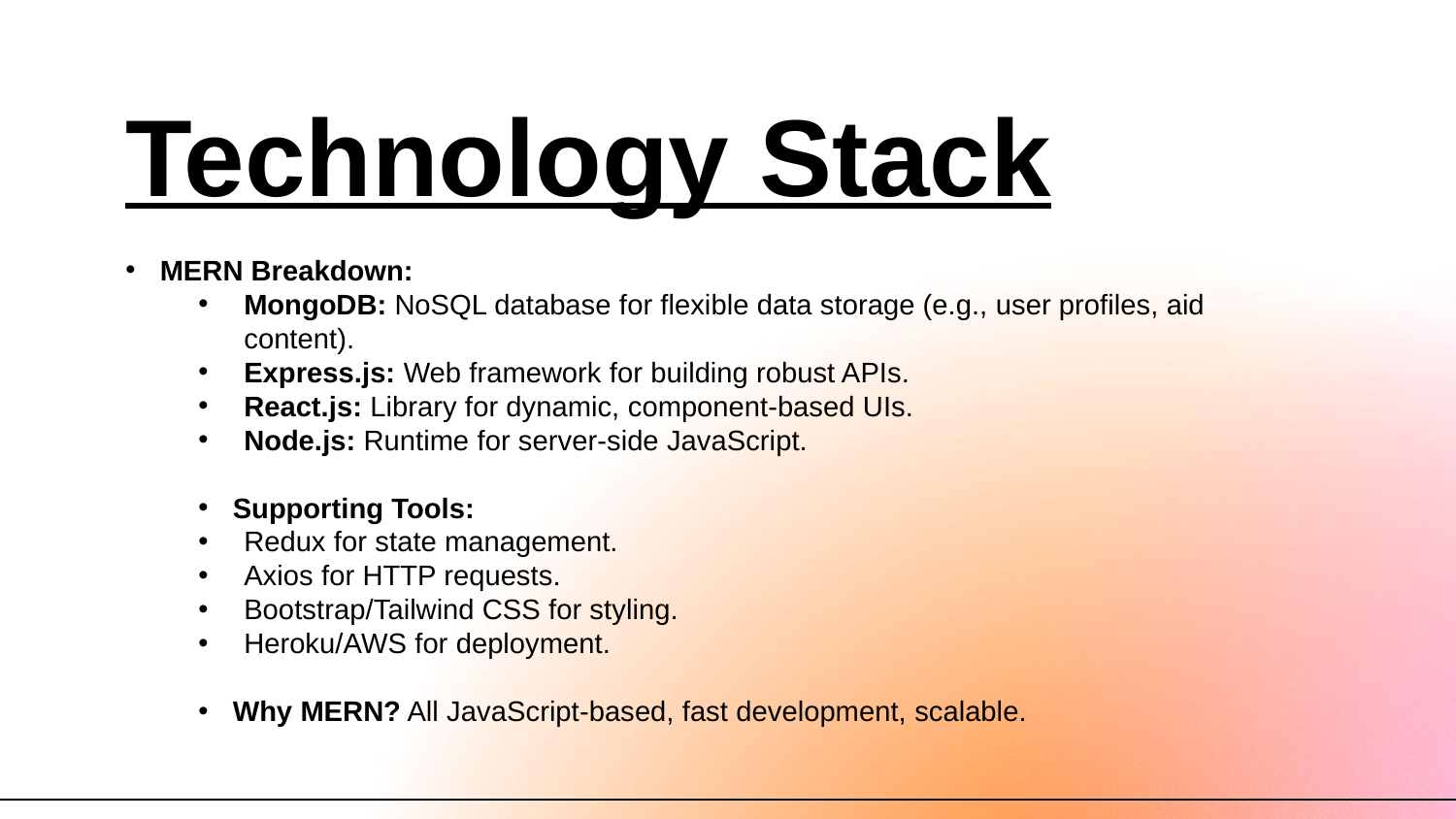

Technology Stack

MERN Breakdown:
MongoDB: NoSQL database for flexible data storage (e.g., user profiles, aid content).
Express.js: Web framework for building robust APIs.
React.js: Library for dynamic, component-based UIs.
Node.js: Runtime for server-side JavaScript.

Supporting Tools:
Redux for state management.
Axios for HTTP requests.
Bootstrap/Tailwind CSS for styling.
Heroku/AWS for deployment.

Why MERN? All JavaScript-based, fast development, scalable.